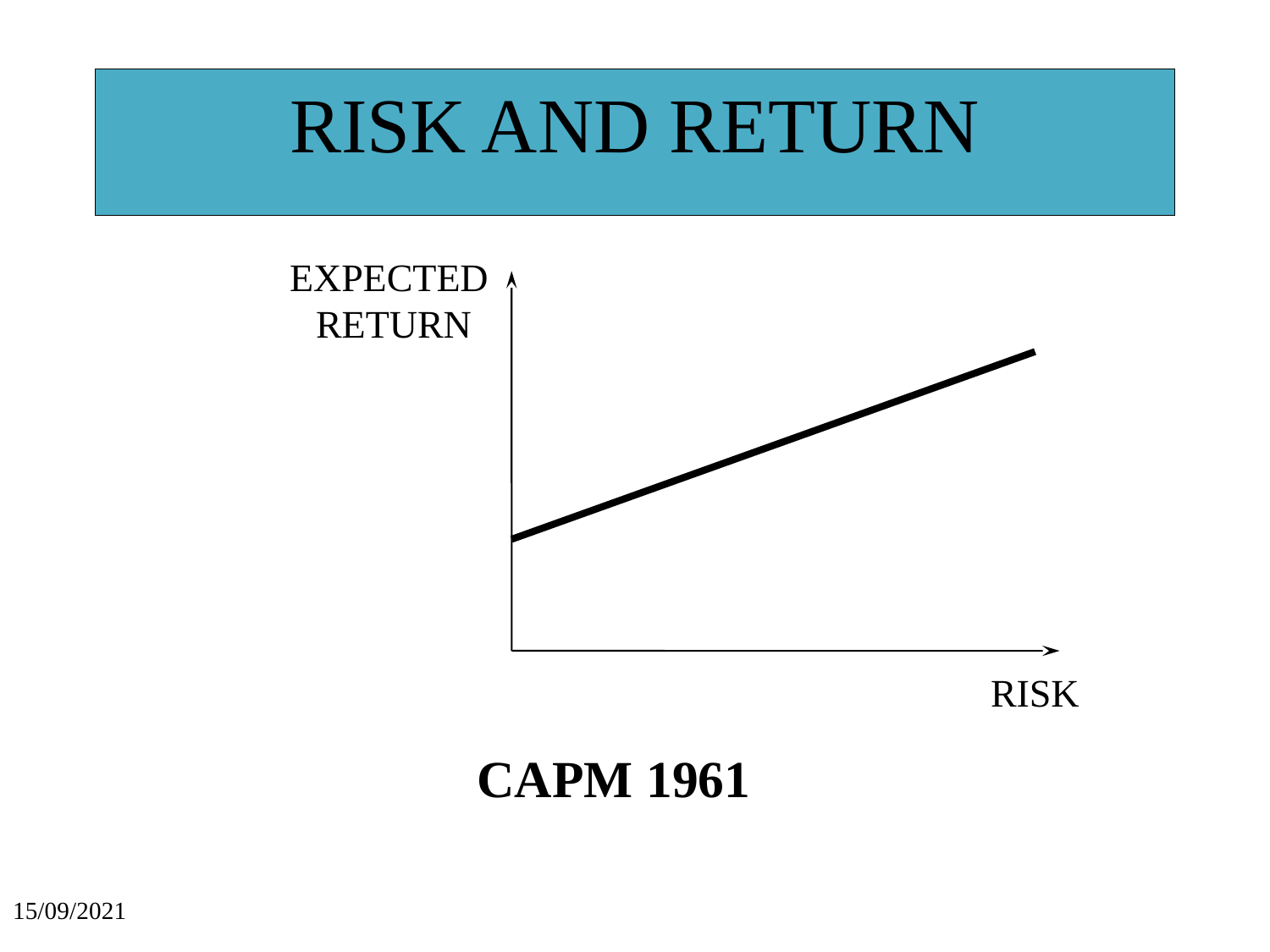

# RISK AND RETURN
EXPECTED
RETURN

RISK
CAPM 1961
15/09/2021